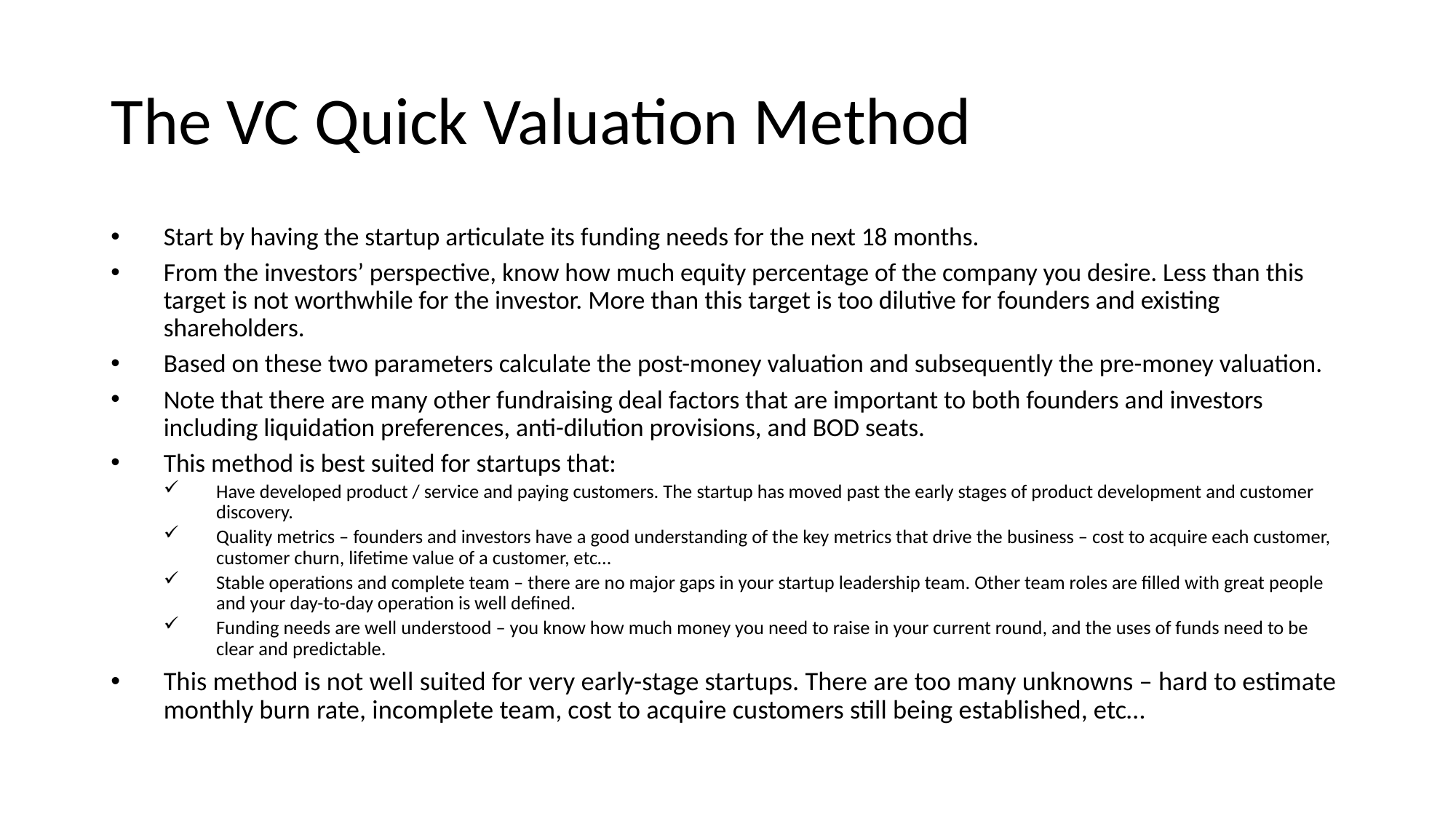

# The VC Quick Valuation Method
Start by having the startup articulate its funding needs for the next 18 months.
From the investors’ perspective, know how much equity percentage of the company you desire. Less than this target is not worthwhile for the investor. More than this target is too dilutive for founders and existing shareholders.
Based on these two parameters calculate the post-money valuation and subsequently the pre-money valuation.
Note that there are many other fundraising deal factors that are important to both founders and investors including liquidation preferences, anti-dilution provisions, and BOD seats.
This method is best suited for startups that:
Have developed product / service and paying customers. The startup has moved past the early stages of product development and customer discovery.
Quality metrics – founders and investors have a good understanding of the key metrics that drive the business – cost to acquire each customer, customer churn, lifetime value of a customer, etc…
Stable operations and complete team – there are no major gaps in your startup leadership team. Other team roles are filled with great people and your day-to-day operation is well defined.
Funding needs are well understood – you know how much money you need to raise in your current round, and the uses of funds need to be clear and predictable.
This method is not well suited for very early-stage startups. There are too many unknowns – hard to estimate monthly burn rate, incomplete team, cost to acquire customers still being established, etc…